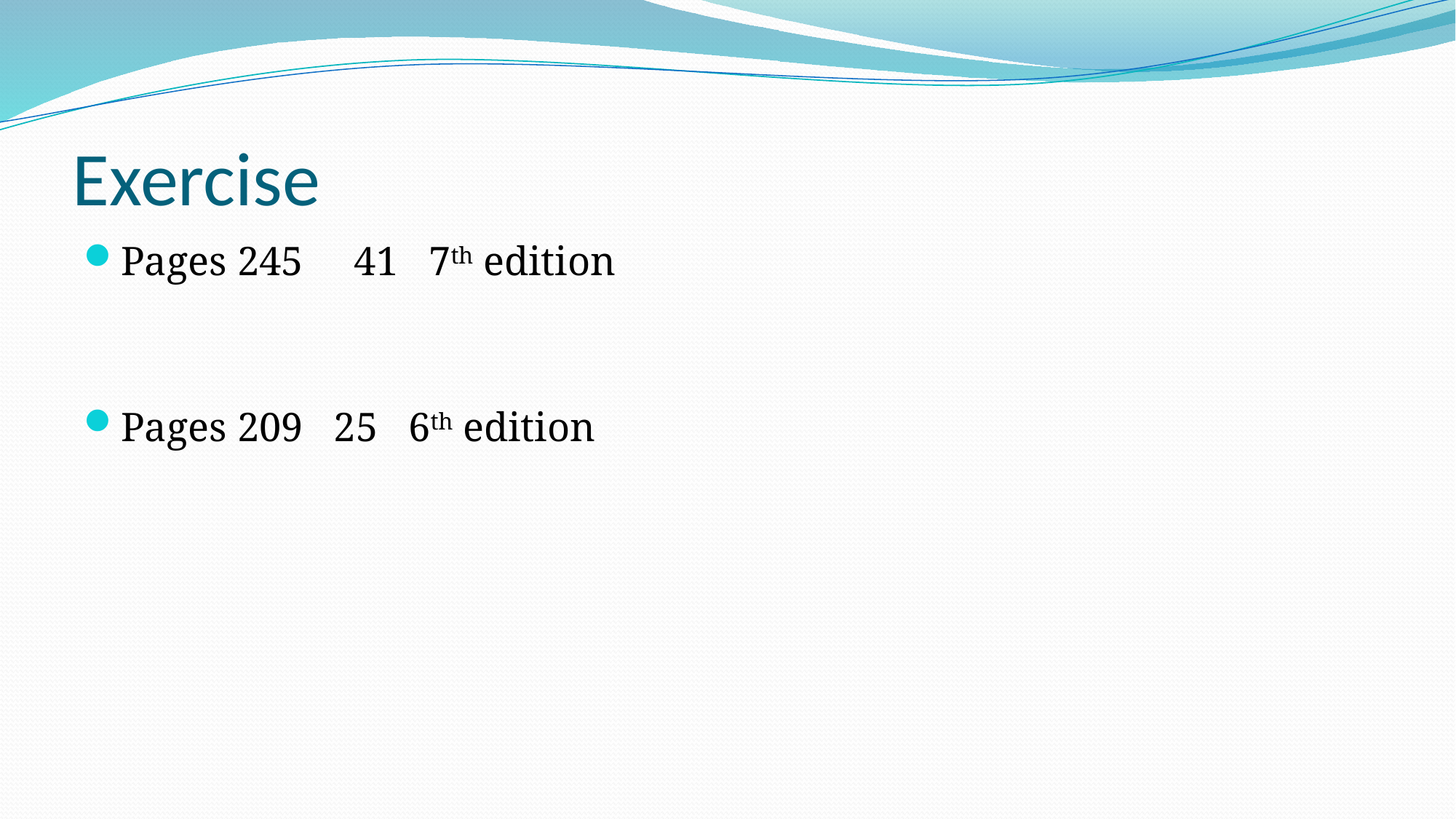

# Exercise
Pages 245     41   7th edition

Pages 209   25   6th edition